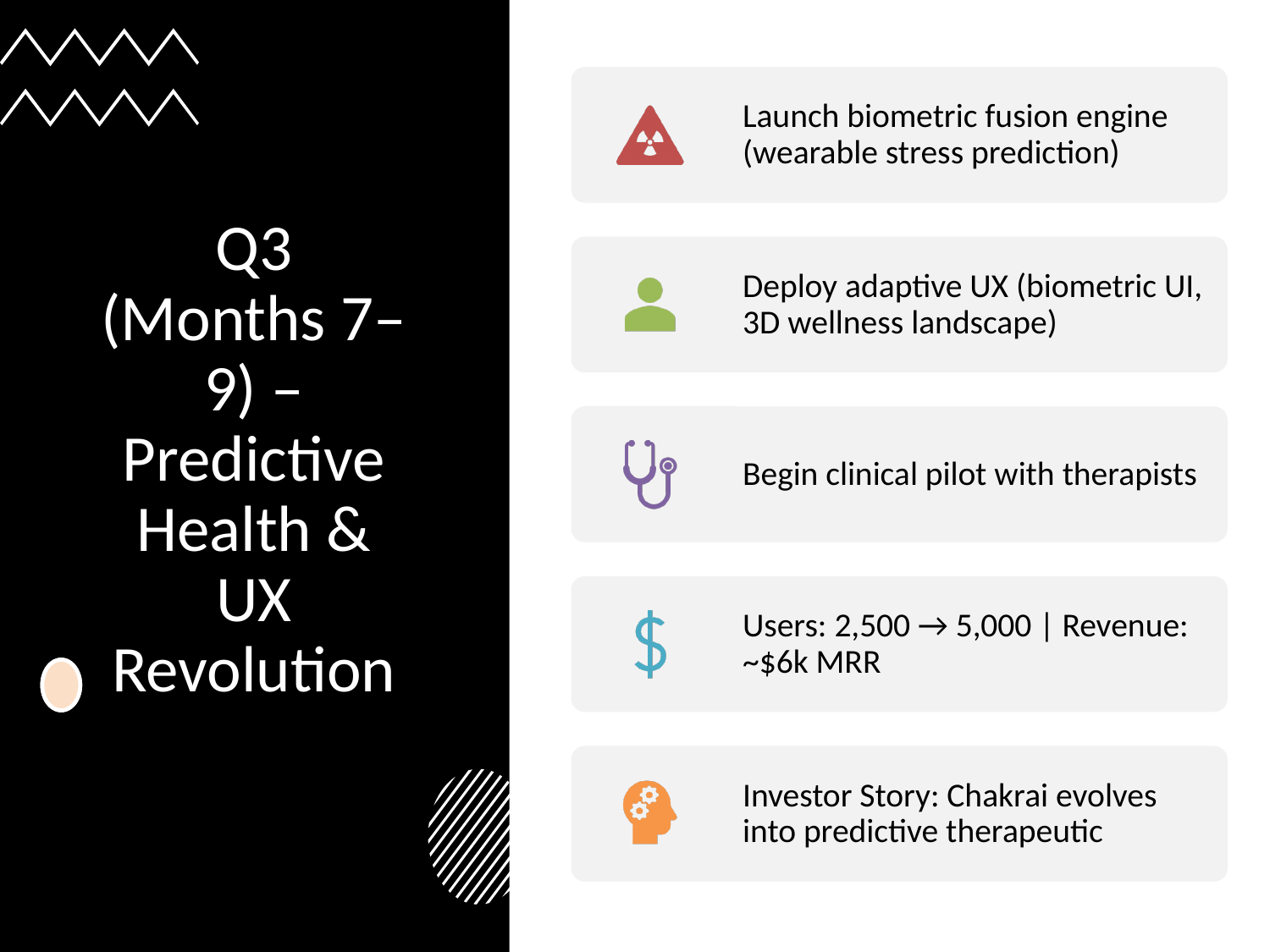

Launch biometric fusion engine (wearable stress prediction)
Deploy adaptive UX (biometric UI, 3D wellness landscape)
Begin clinical pilot with therapists
Users: 2,500 → 5,000 | Revenue: ~$6k MRR
Investor Story: Chakrai evolves into predictive therapeutic
# Q3 (Months 7–9) – Predictive Health & UX Revolution